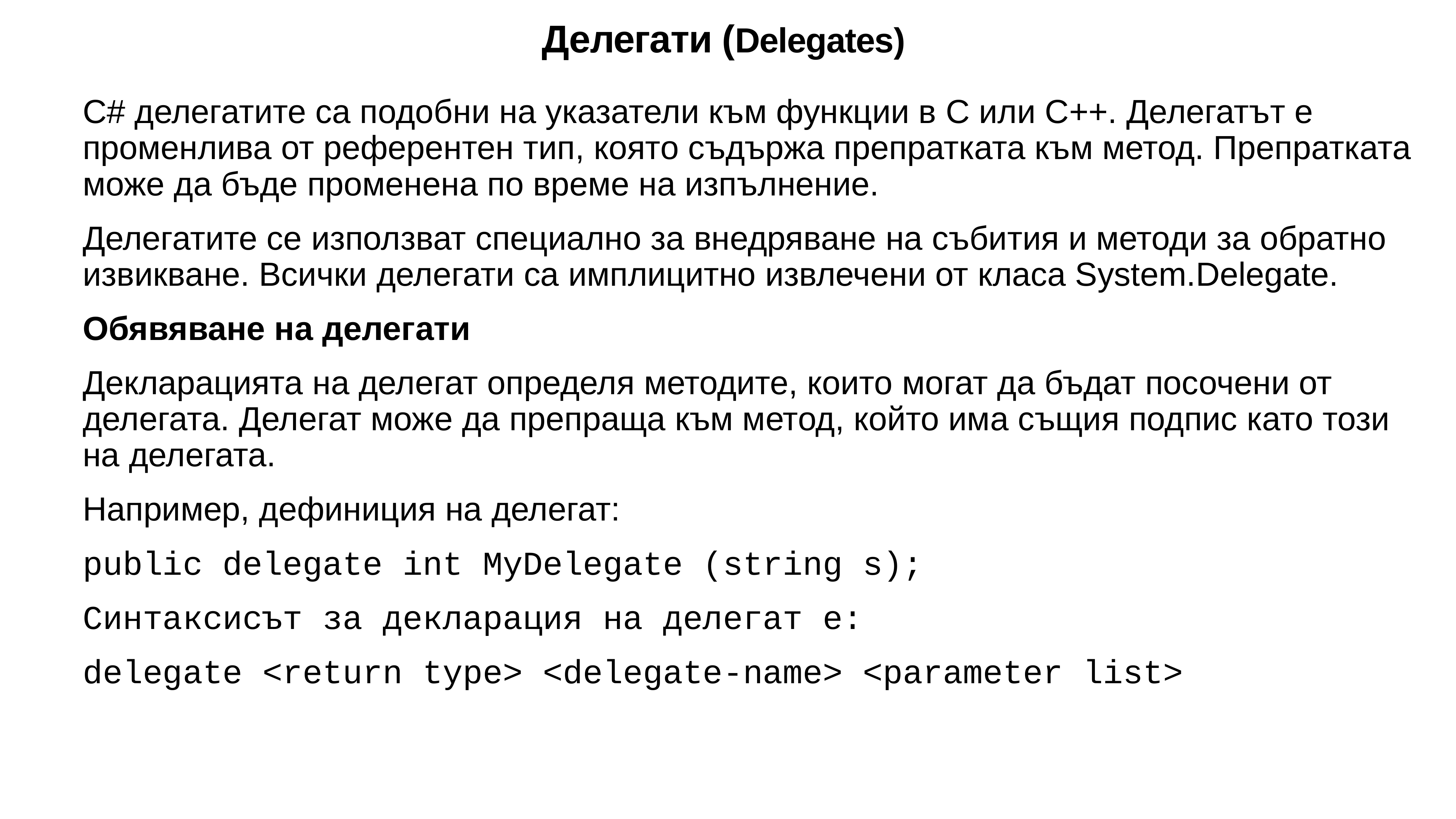

# Делегати (Delegates)
C# делегатите са подобни на указатели към функции в C или C++. Делегатът е променлива от референтен тип, която съдържа препратката към метод. Препратката може да бъде променена по време на изпълнение.
Делегатите се използват специално за внедряване на събития и методи за обратно извикване. Всички делегати са имплицитно извлечени от класа System.Delegate.
Обявяване на делегати
Декларацията на делегат определя методите, които могат да бъдат посочени от делегата. Делегат може да препраща към метод, който има същия подпис като този на делегата.
Например, дефиниция на делегат:
public delegate int MyDelegate (string s);
Синтаксисът за декларация на делегат е:
delegate <return type> <delegate-name> <parameter list>